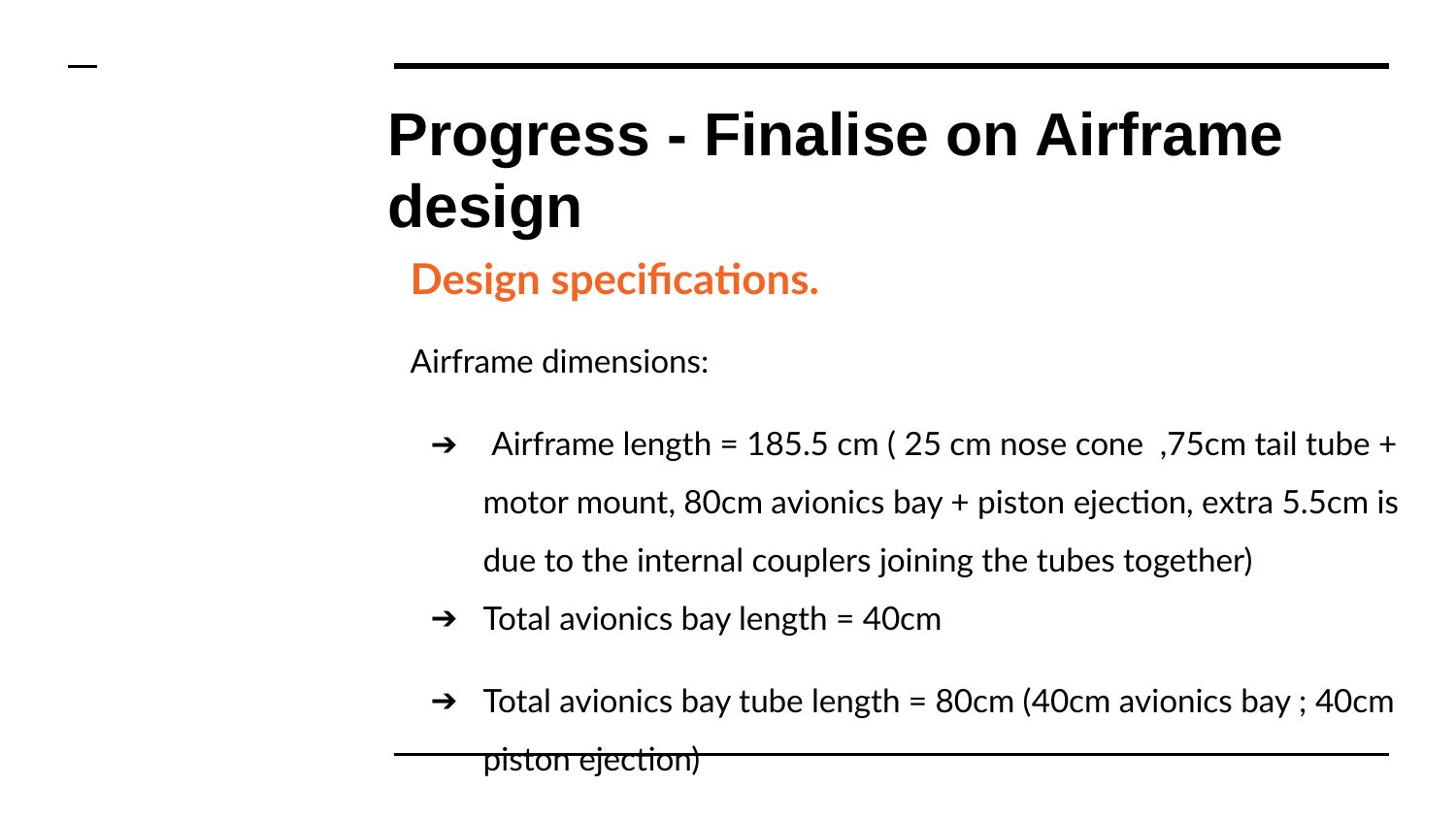

# Progress - Finalise on Airframe design
Design specifications.
Airframe dimensions:
 Airframe length = 185.5 cm ( 25 cm nose cone  ,75cm tail tube + motor mount, 80cm avionics bay + piston ejection, extra 5.5cm is due to the internal couplers joining the tubes together)
Total avionics bay length = 40cm
Total avionics bay tube length = 80cm (40cm avionics bay ; 40cm piston ejection)